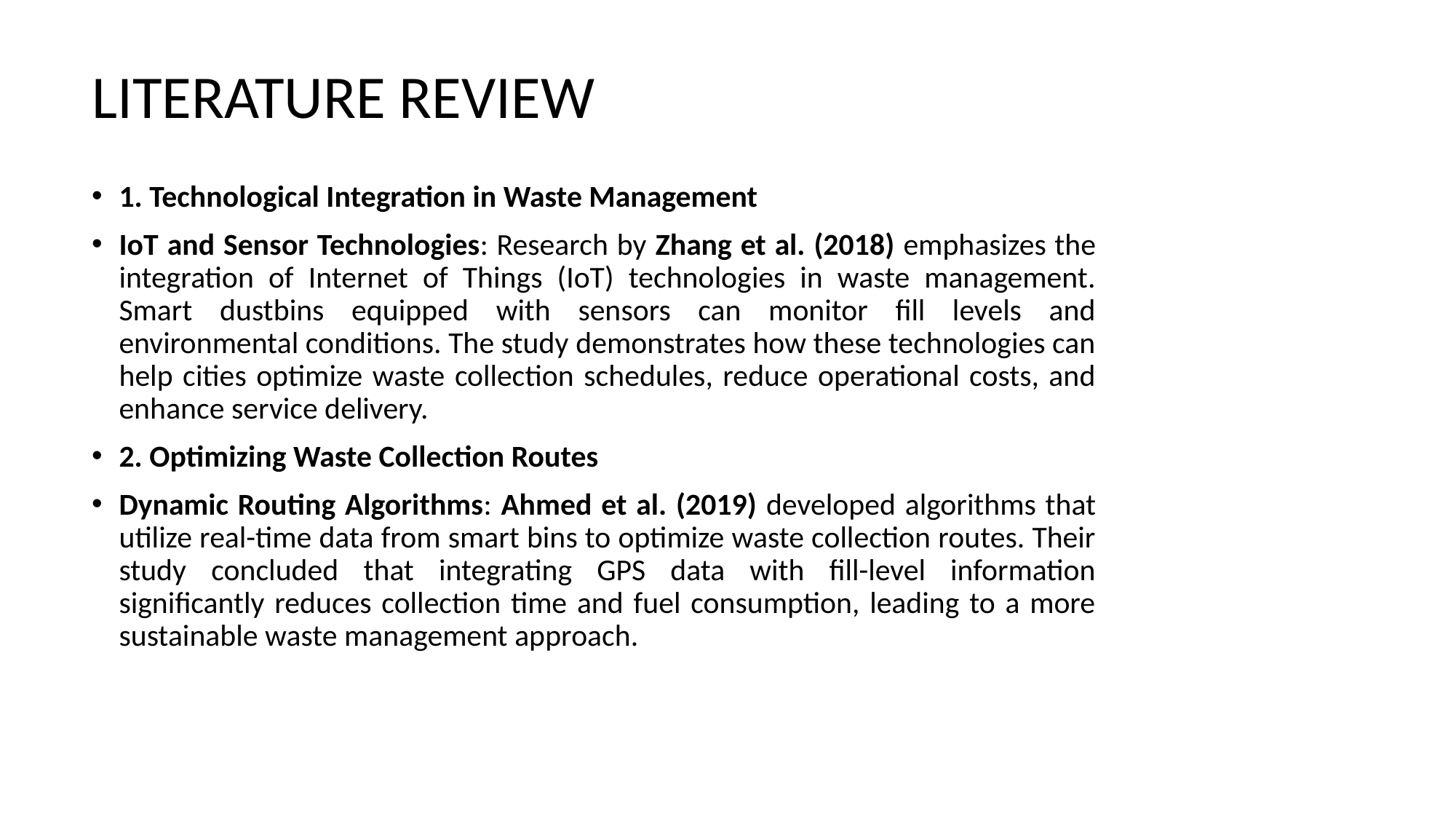

# LITERATURE REVIEW
1. Technological Integration in Waste Management
IoT and Sensor Technologies: Research by Zhang et al. (2018) emphasizes the integration of Internet of Things (IoT) technologies in waste management. Smart dustbins equipped with sensors can monitor fill levels and environmental conditions. The study demonstrates how these technologies can help cities optimize waste collection schedules, reduce operational costs, and enhance service delivery.
2. Optimizing Waste Collection Routes
Dynamic Routing Algorithms: Ahmed et al. (2019) developed algorithms that utilize real-time data from smart bins to optimize waste collection routes. Their study concluded that integrating GPS data with fill-level information significantly reduces collection time and fuel consumption, leading to a more sustainable waste management approach.